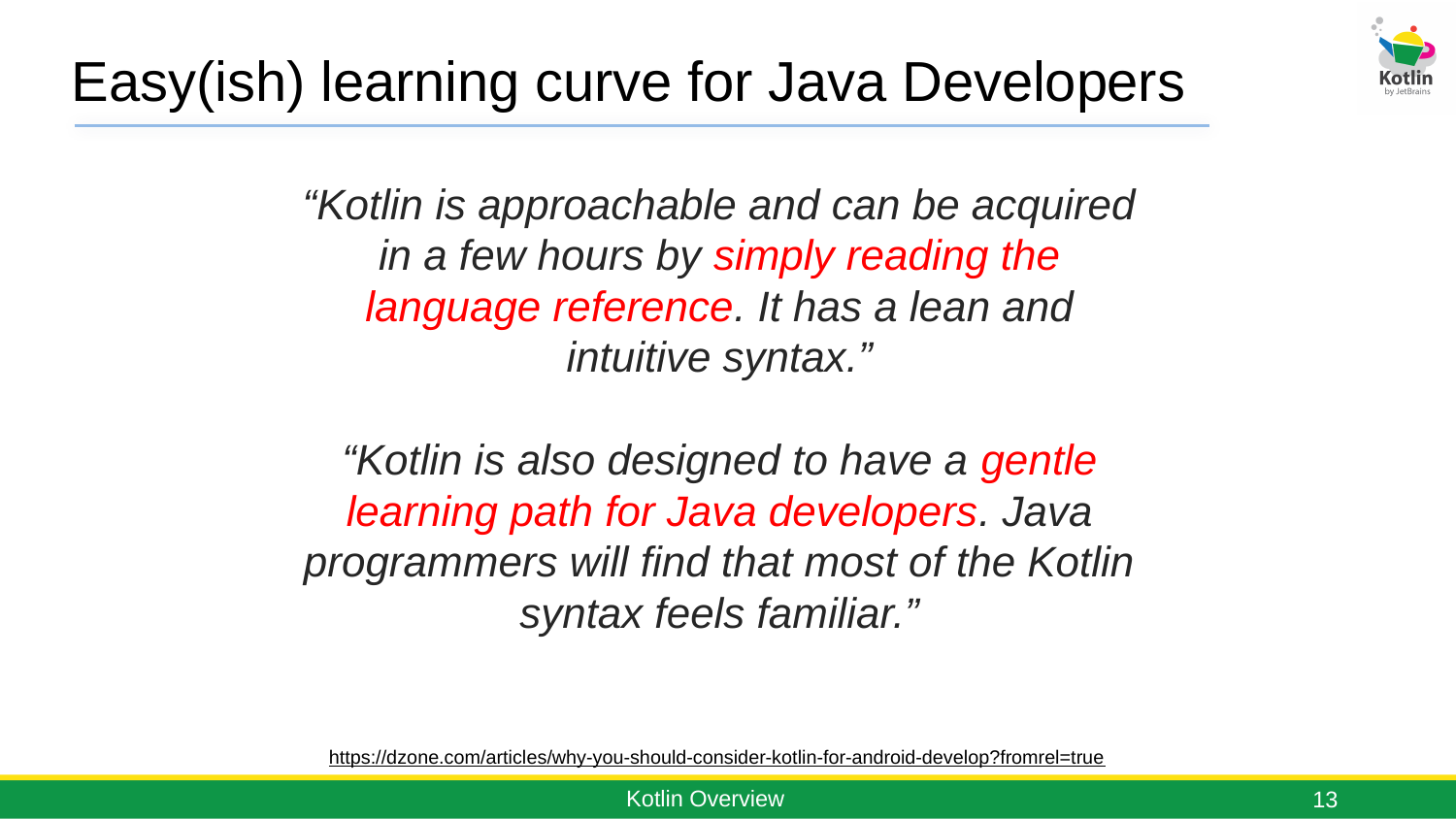

# Easy(ish) learning curve for Java Developers
“Kotlin is approachable and can be acquired in a few hours by simply reading the language reference. It has a lean and intuitive syntax.”

“Kotlin is also designed to have a gentle learning path for Java developers. Java programmers will find that most of the Kotlin syntax feels familiar.”
https://dzone.com/articles/why-you-should-consider-kotlin-for-android-develop?fromrel=true
13
Kotlin Overview